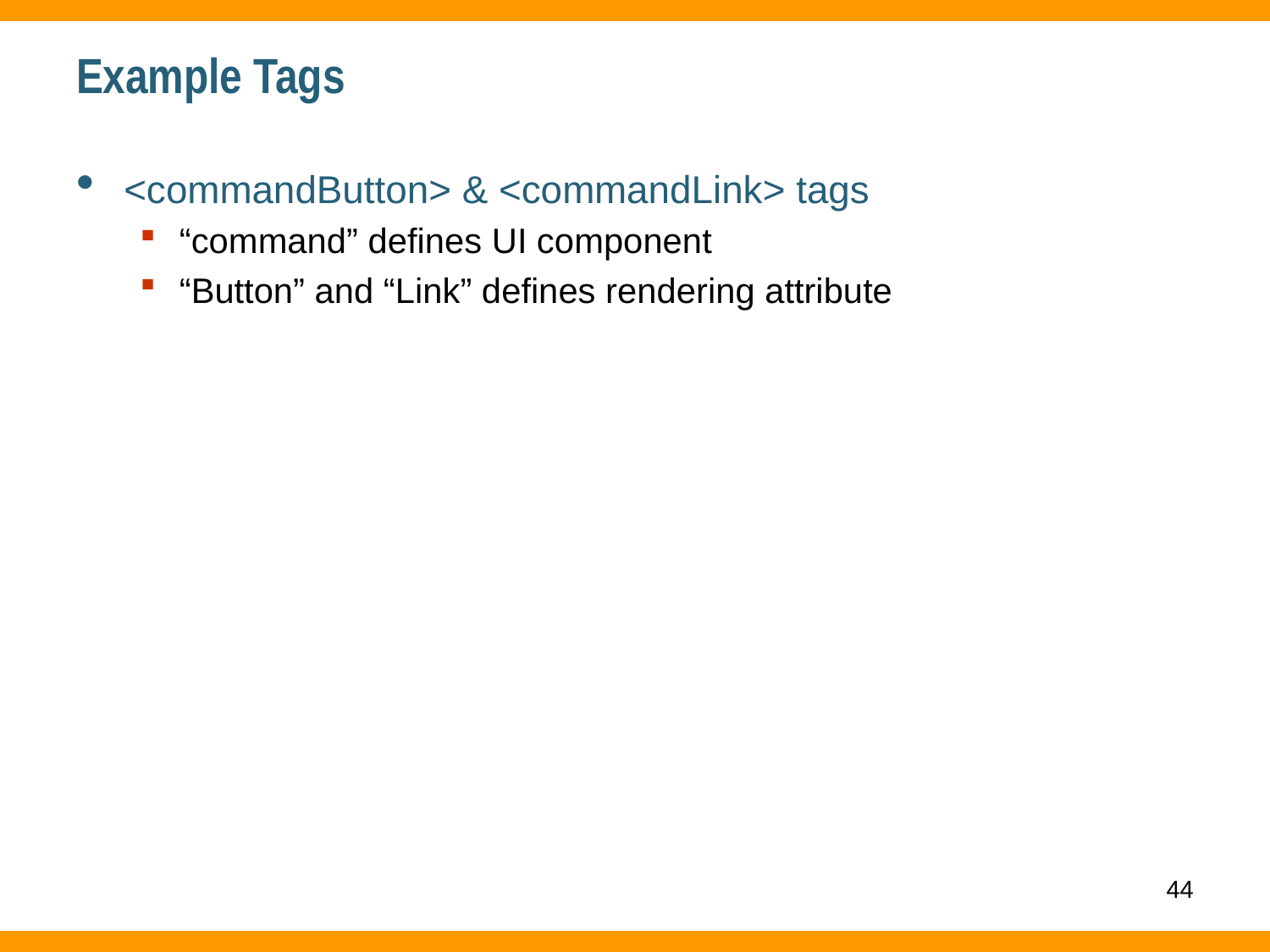

# Example Tags
<commandButton> & <commandLink> tags
“command” defines UI component
“Button” and “Link” defines rendering attribute

44